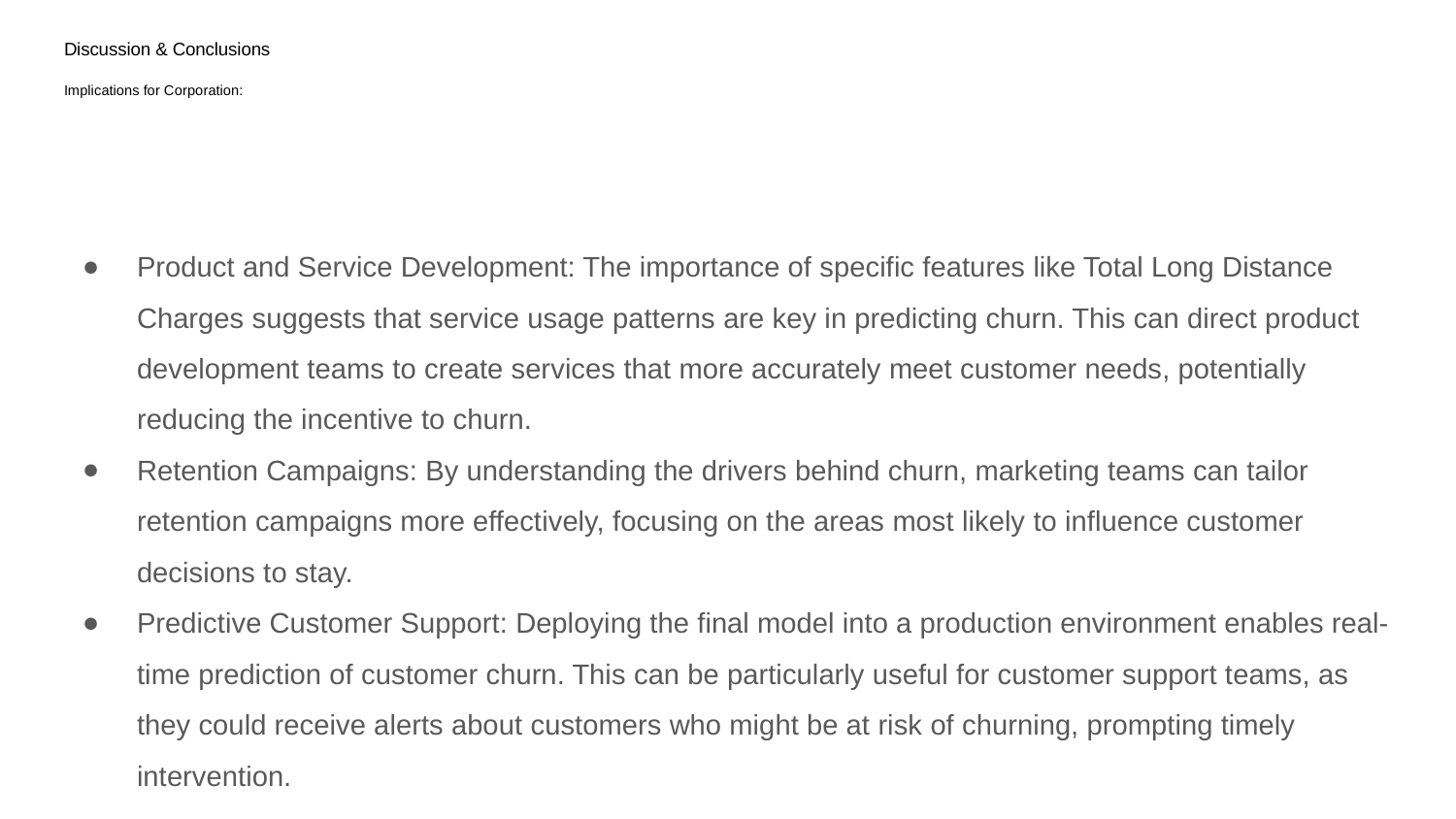

# Discussion & Conclusions Implications for Corporation:

Product and Service Development: The importance of specific features like Total Long Distance Charges suggests that service usage patterns are key in predicting churn. This can direct product development teams to create services that more accurately meet customer needs, potentially reducing the incentive to churn.
Retention Campaigns: By understanding the drivers behind churn, marketing teams can tailor retention campaigns more effectively, focusing on the areas most likely to influence customer decisions to stay.
Predictive Customer Support: Deploying the final model into a production environment enables real-time prediction of customer churn. This can be particularly useful for customer support teams, as they could receive alerts about customers who might be at risk of churning, prompting timely intervention.